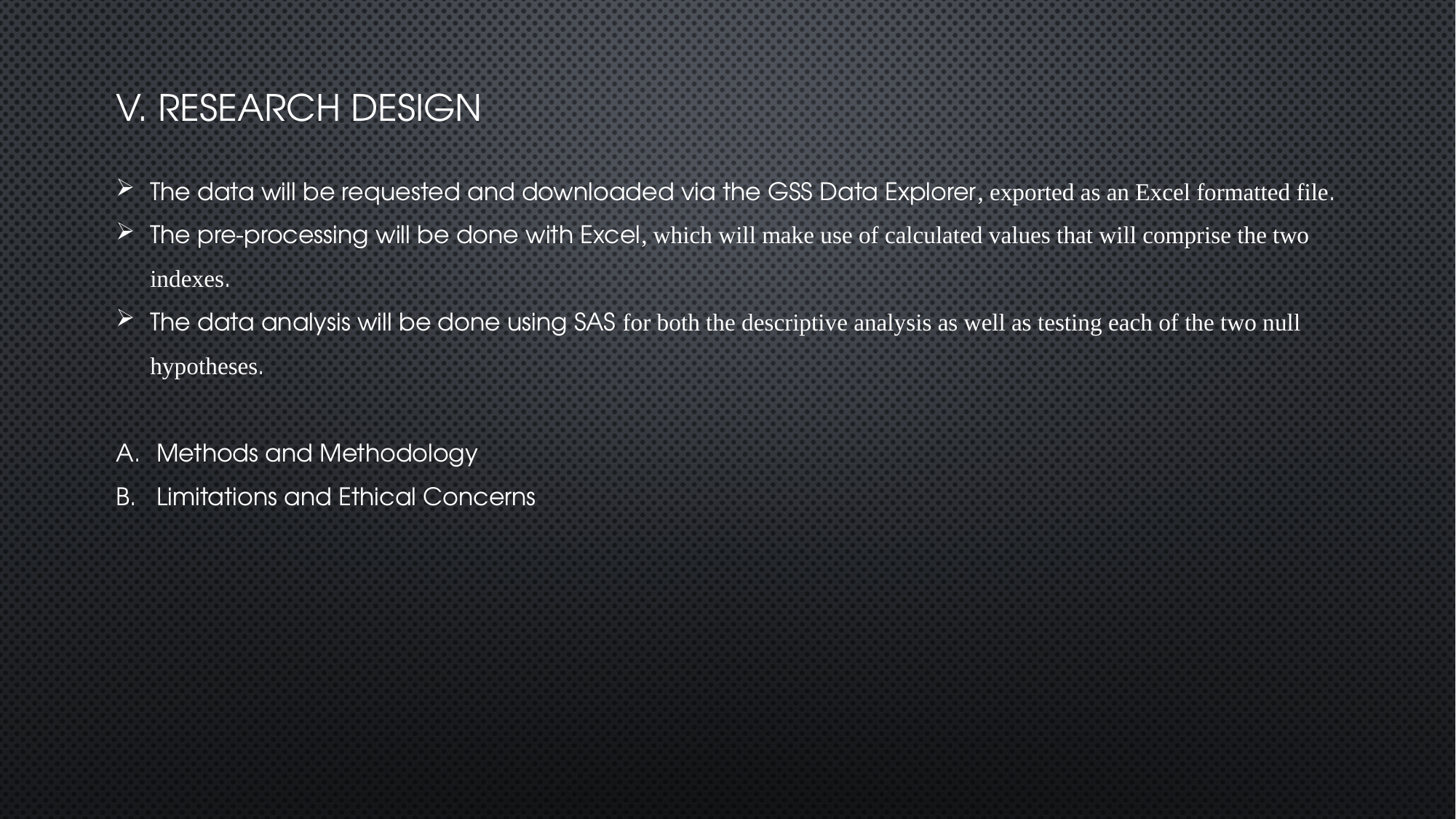

V. Research design
The data will be requested and downloaded via the GSS Data Explorer, exported as an Excel formatted file.
The pre-processing will be done with Excel, which will make use of calculated values that will comprise the two indexes.
The data analysis will be done using SAS for both the descriptive analysis as well as testing each of the two null hypotheses.

Methods and Methodology
Limitations and Ethical Concerns